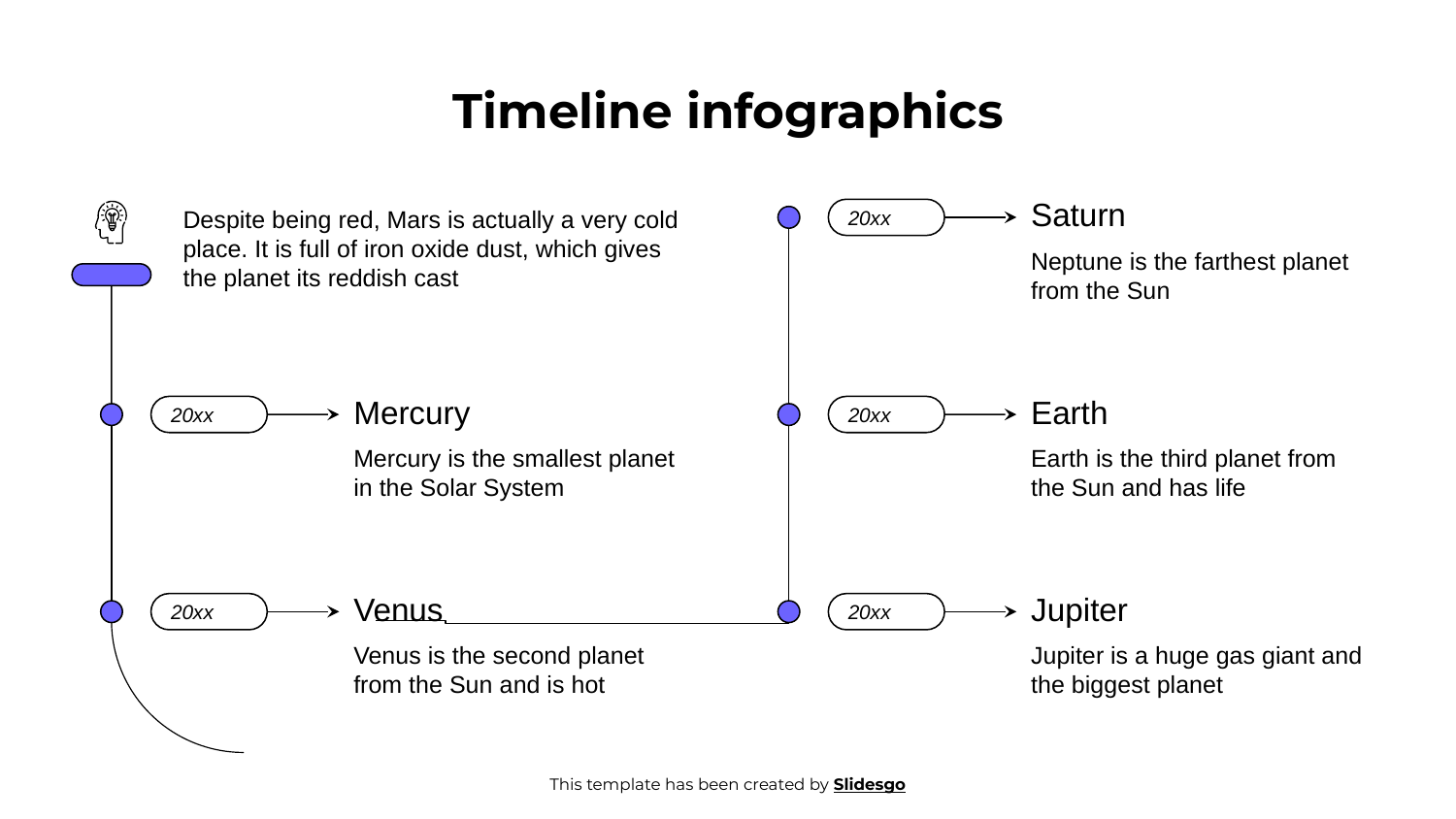

# Timeline infographics
Saturn
Despite being red, Mars is actually a very cold place. It is full of iron oxide dust, which gives the planet its reddish cast
20xx

Neptune is the farthest planet from the Sun

Earth
Mercury
20xx
20xx

Earth is the third planet from the Sun and has life
Mercury is the smallest planet in the Solar System

Jupiter
Venus
20xx
20xx

Jupiter is a huge gas giant and the biggest planet
Venus is the second planet from the Sun and is hot
This template has been created by Slidesgo